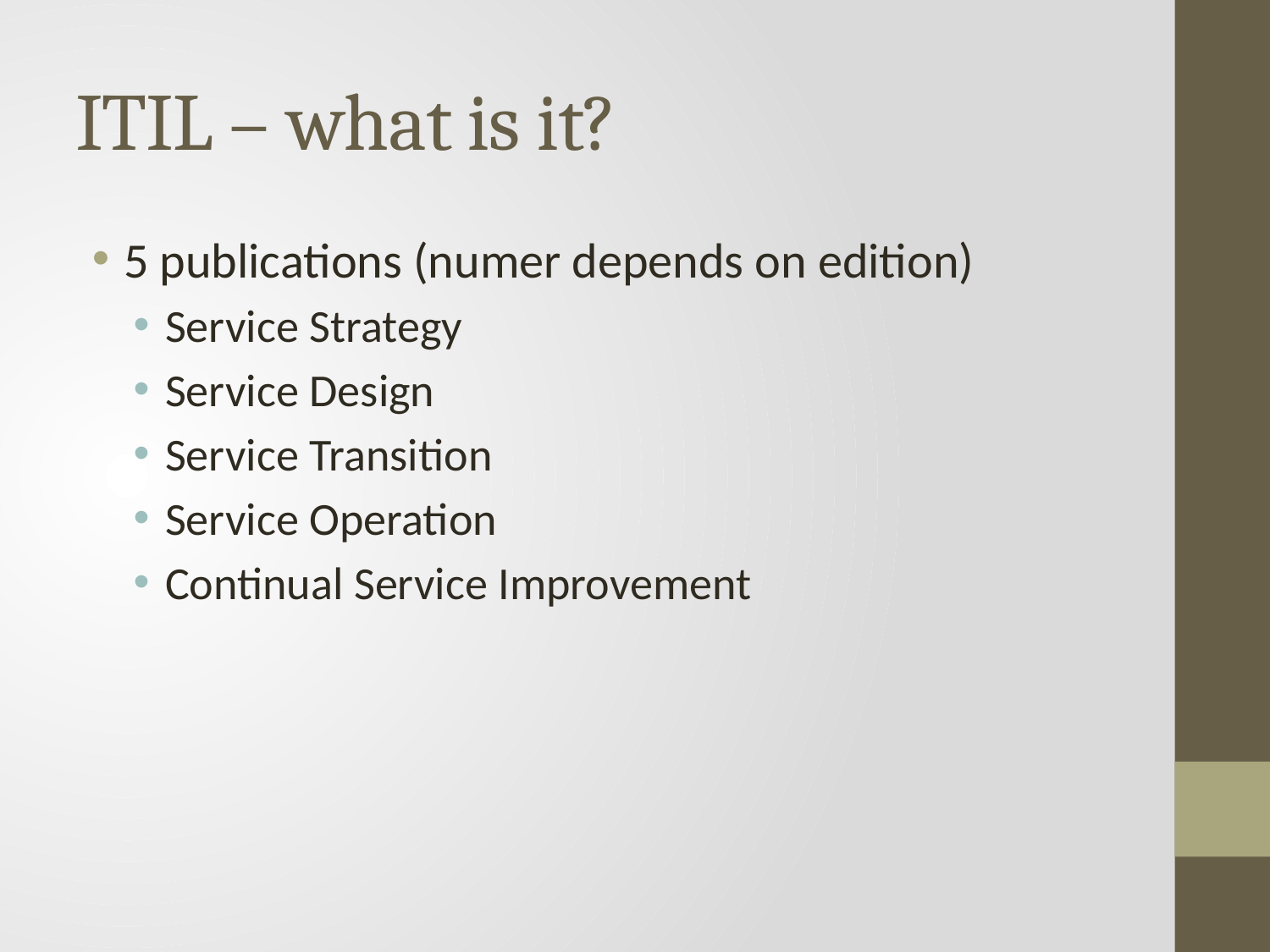

# ITIL – what is it?
5 publications (numer depends on edition)
Service Strategy
Service Design
Service Transition
Service Operation
Continual Service Improvement